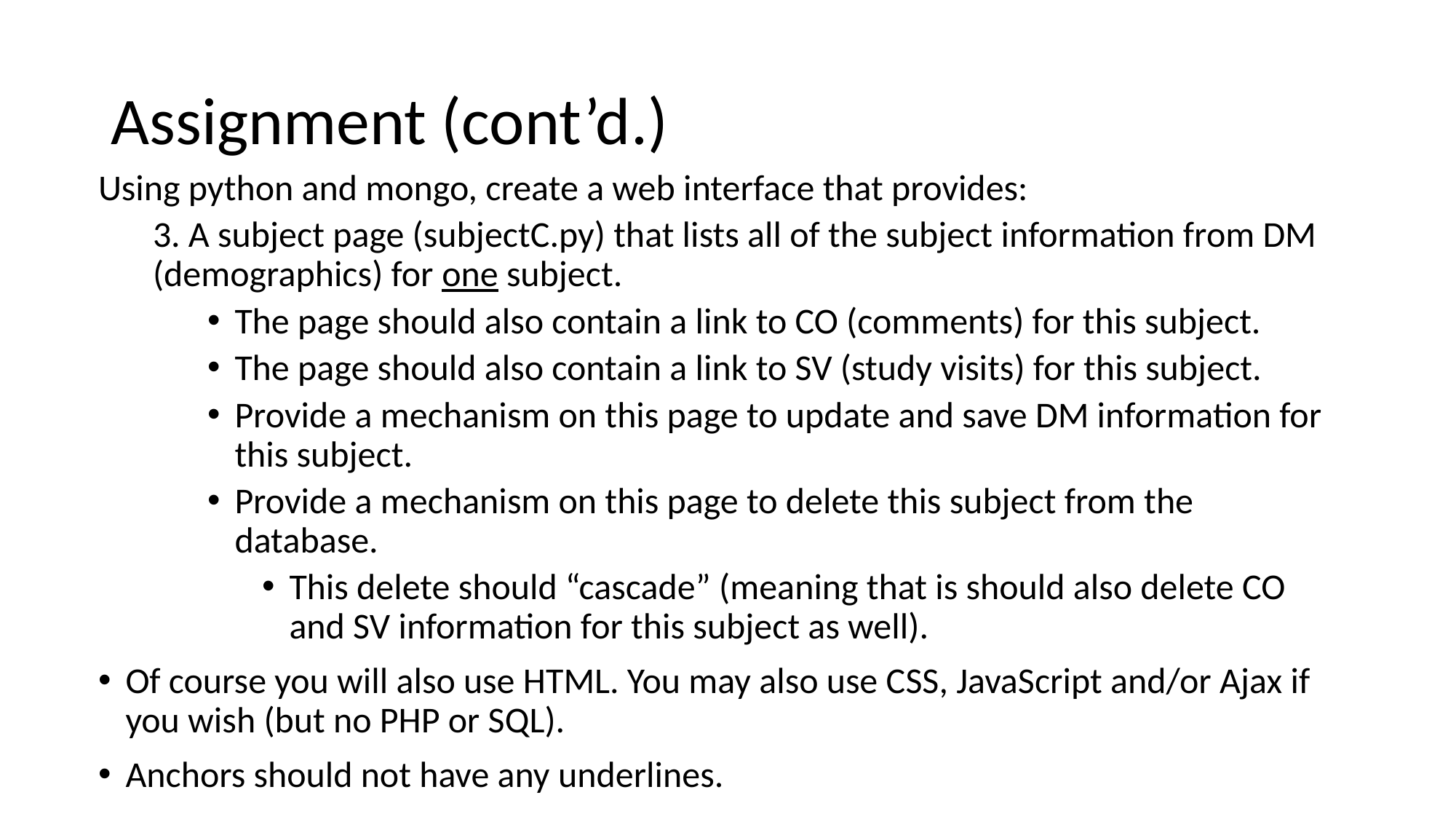

# Assignment (cont’d.)
Using python and mongo, create a web interface that provides:
3. A subject page (subjectC.py) that lists all of the subject information from DM (demographics) for one subject.
The page should also contain a link to CO (comments) for this subject.
The page should also contain a link to SV (study visits) for this subject.
Provide a mechanism on this page to update and save DM information for this subject.
Provide a mechanism on this page to delete this subject from the database.
This delete should “cascade” (meaning that is should also delete CO and SV information for this subject as well).
Of course you will also use HTML. You may also use CSS, JavaScript and/or Ajax if you wish (but no PHP or SQL).
Anchors should not have any underlines.